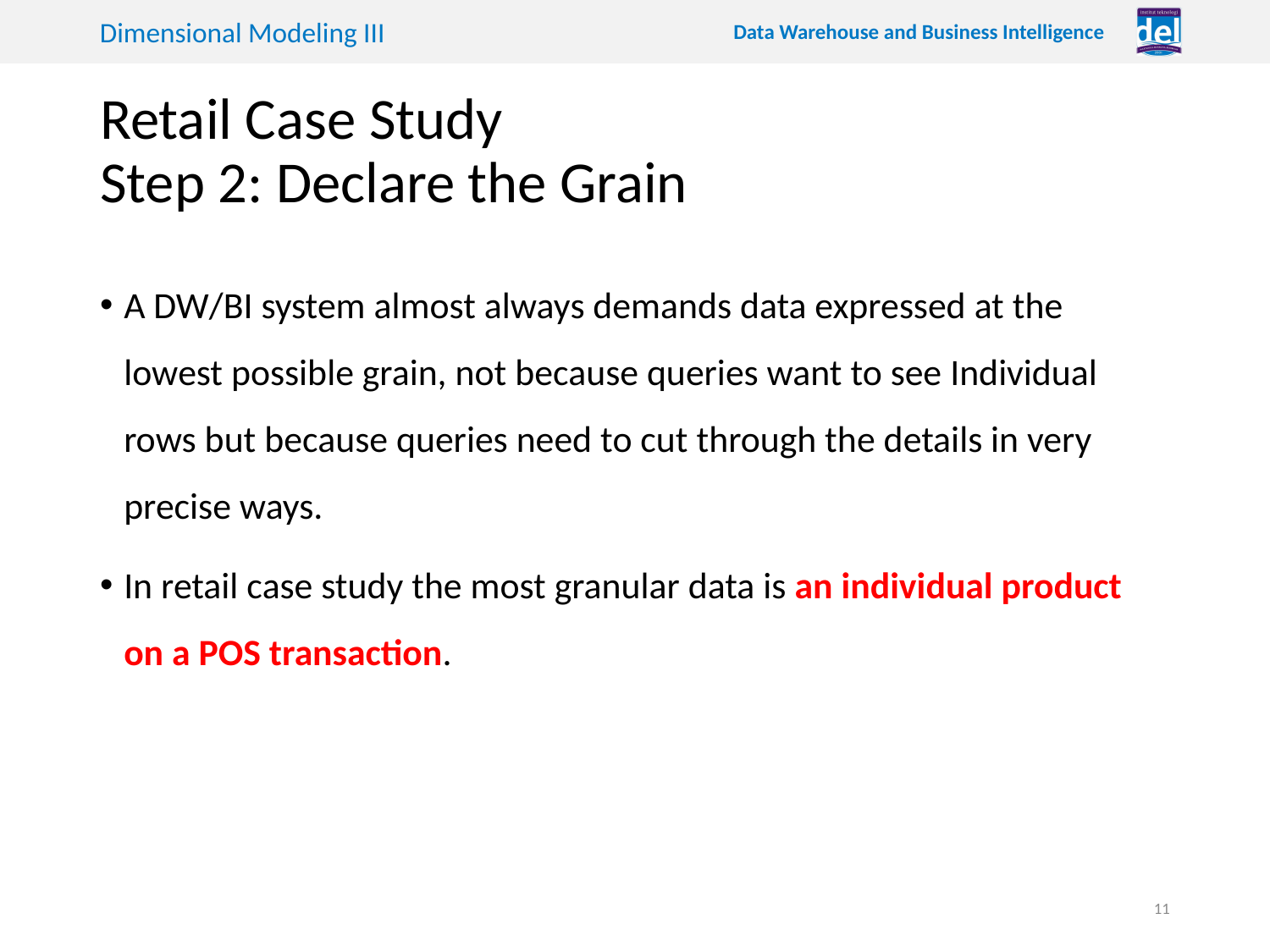

# Retail Case Study Step 2: Declare the Grain
A DW/BI system almost always demands data expressed at the lowest possible grain, not because queries want to see Individual rows but because queries need to cut through the details in very precise ways.
In retail case study the most granular data is an individual product on a POS transaction.
11